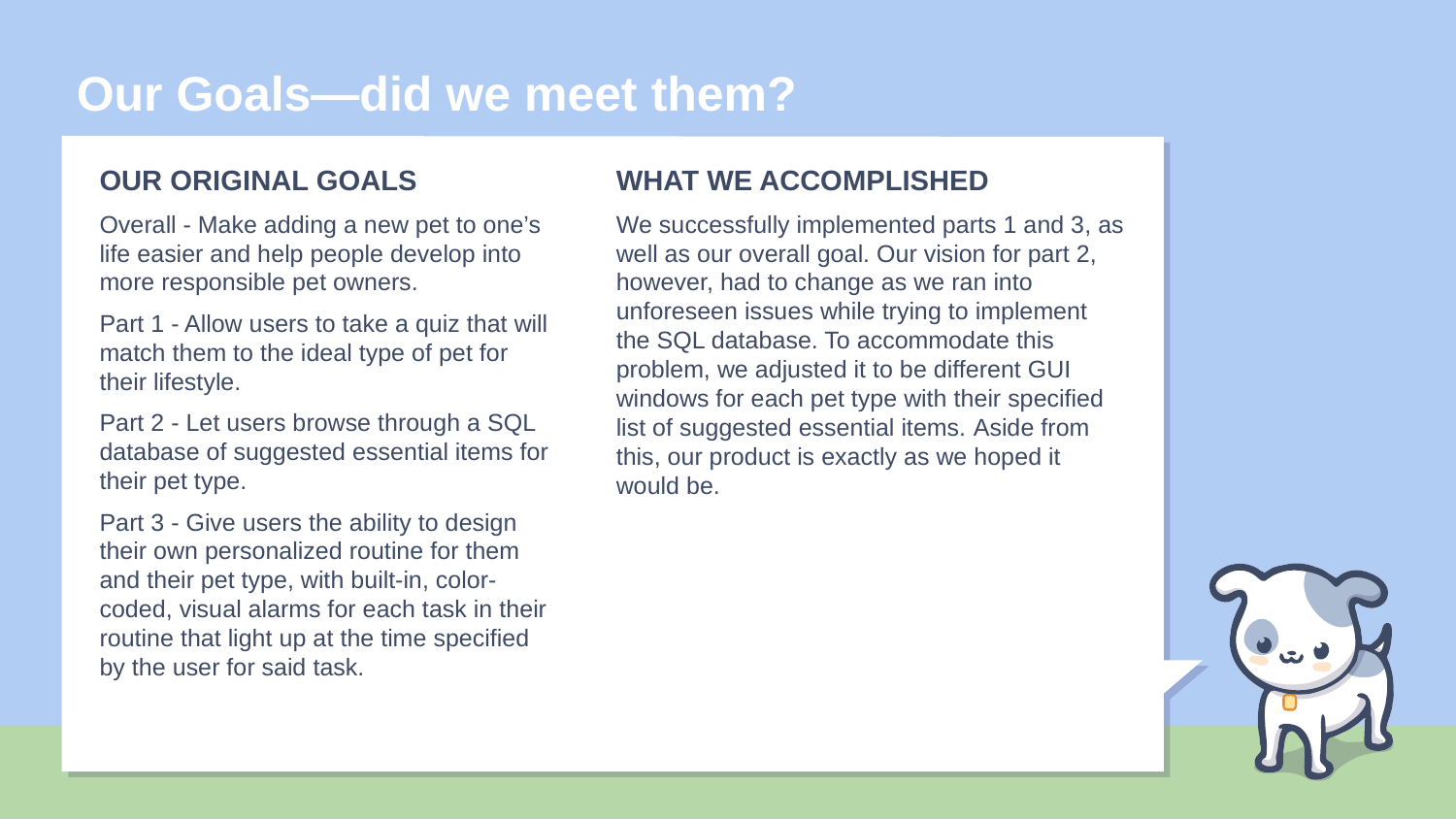

# Our Goals—did we meet them?
OUR ORIGINAL GOALS
Overall - Make adding a new pet to one’s life easier and help people develop into more responsible pet owners.
Part 1 - Allow users to take a quiz that will match them to the ideal type of pet for their lifestyle.
Part 2 - Let users browse through a SQL database of suggested essential items for their pet type.
Part 3 - Give users the ability to design their own personalized routine for them and their pet type, with built-in, color-coded, visual alarms for each task in their routine that light up at the time specified by the user for said task.
WHAT WE ACCOMPLISHED
We successfully implemented parts 1 and 3, as well as our overall goal. Our vision for part 2, however, had to change as we ran into unforeseen issues while trying to implement the SQL database. To accommodate this problem, we adjusted it to be different GUI windows for each pet type with their specified list of suggested essential items. Aside from this, our product is exactly as we hoped it would be.